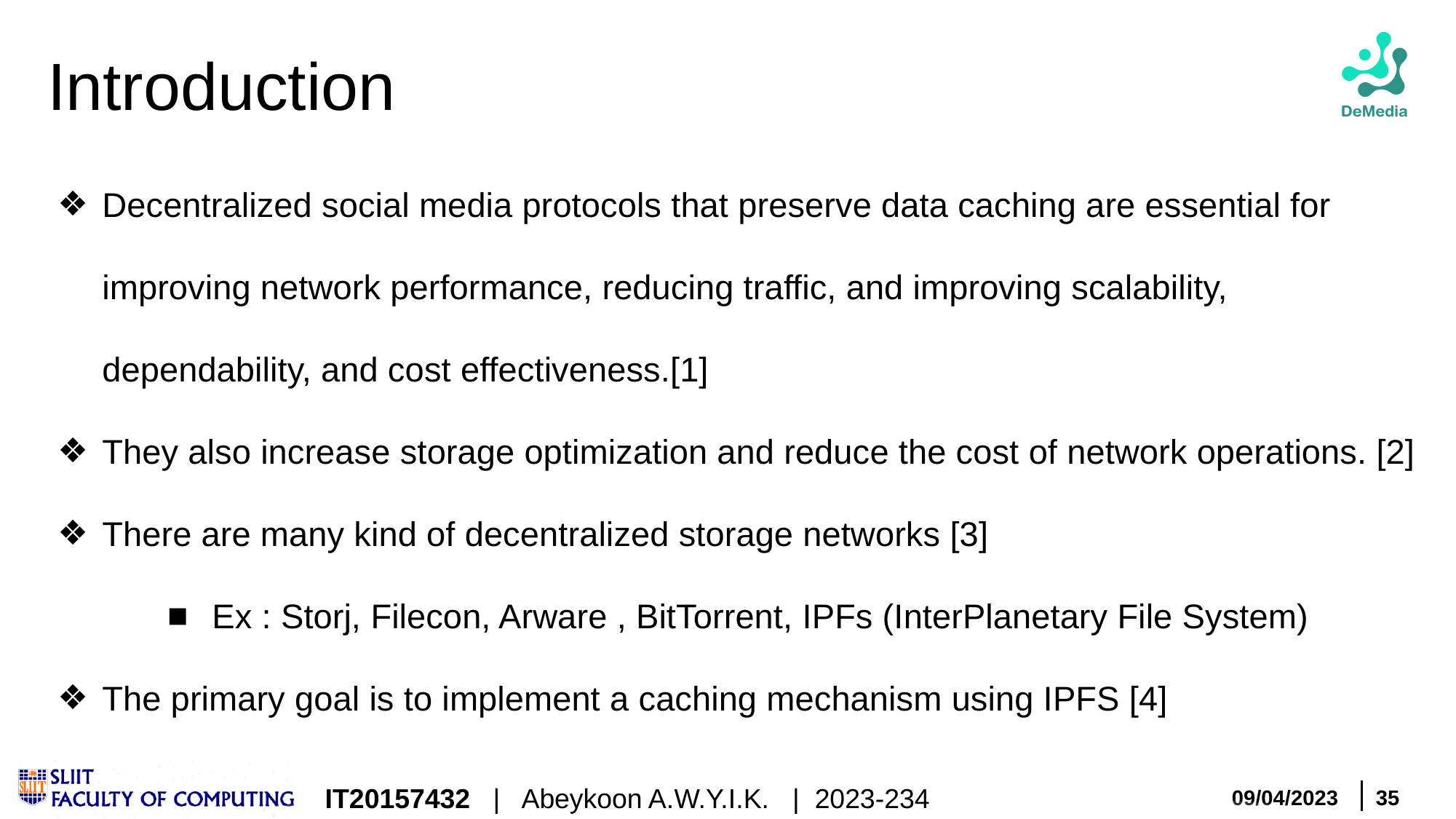

# Introduction
Decentralized social media protocols that preserve data caching are essential for improving network performance, reducing traffic, and improving scalability, dependability, and cost effectiveness.[1]
They also increase storage optimization and reduce the cost of network operations. [2]
There are many kind of decentralized storage networks [3]
Ex : Storj, Filecon, Arware , BitTorrent, IPFs (InterPlanetary File System)
The primary goal is to implement a caching mechanism using IPFS [4]
IT20157432   |   Abeykoon A.W.Y.I.K.   |  2023-234